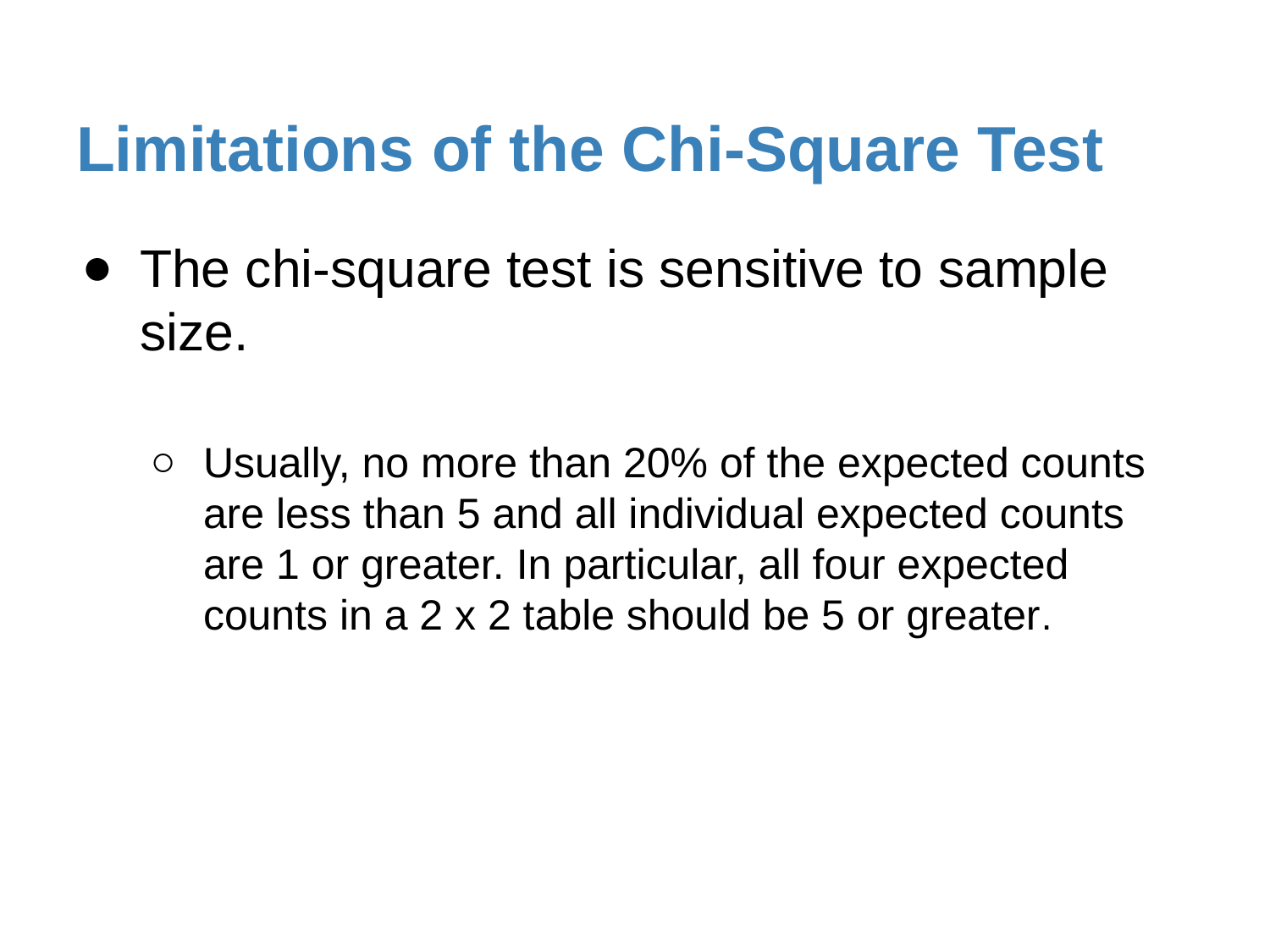

# Limitations of the Chi-Square Test
The chi-square test is sensitive to sample size.

Usually, no more than 20% of the expected counts are less than 5 and all individual expected counts are 1 or greater. In particular, all four expected counts in a 2 x 2 table should be 5 or greater.